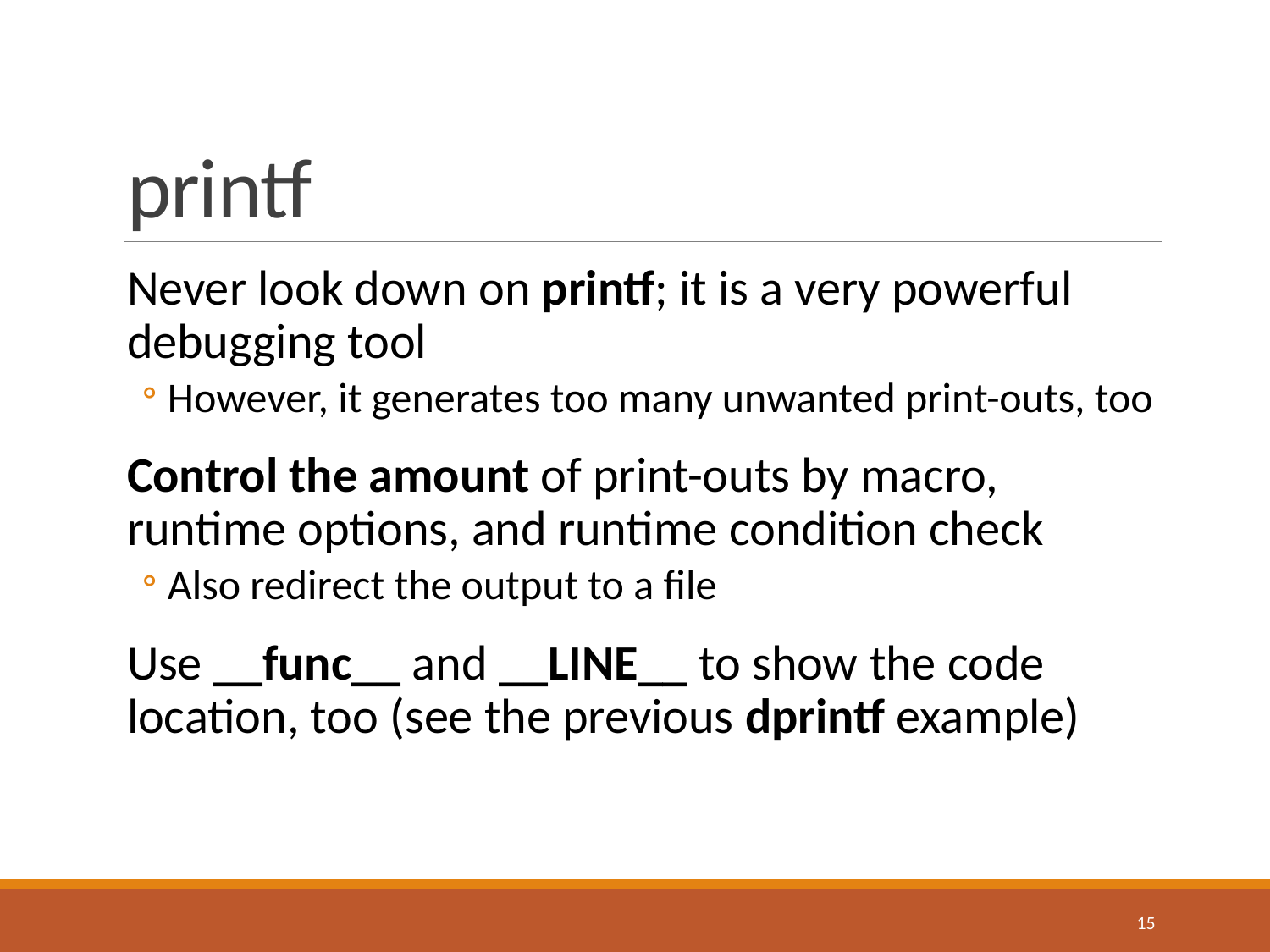

# printf
Never look down on printf; it is a very powerful debugging tool
However, it generates too many unwanted print-outs, too
Control the amount of print-outs by macro, runtime options, and runtime condition check
Also redirect the output to a file
Use __func__ and __LINE__ to show the code location, too (see the previous dprintf example)
15